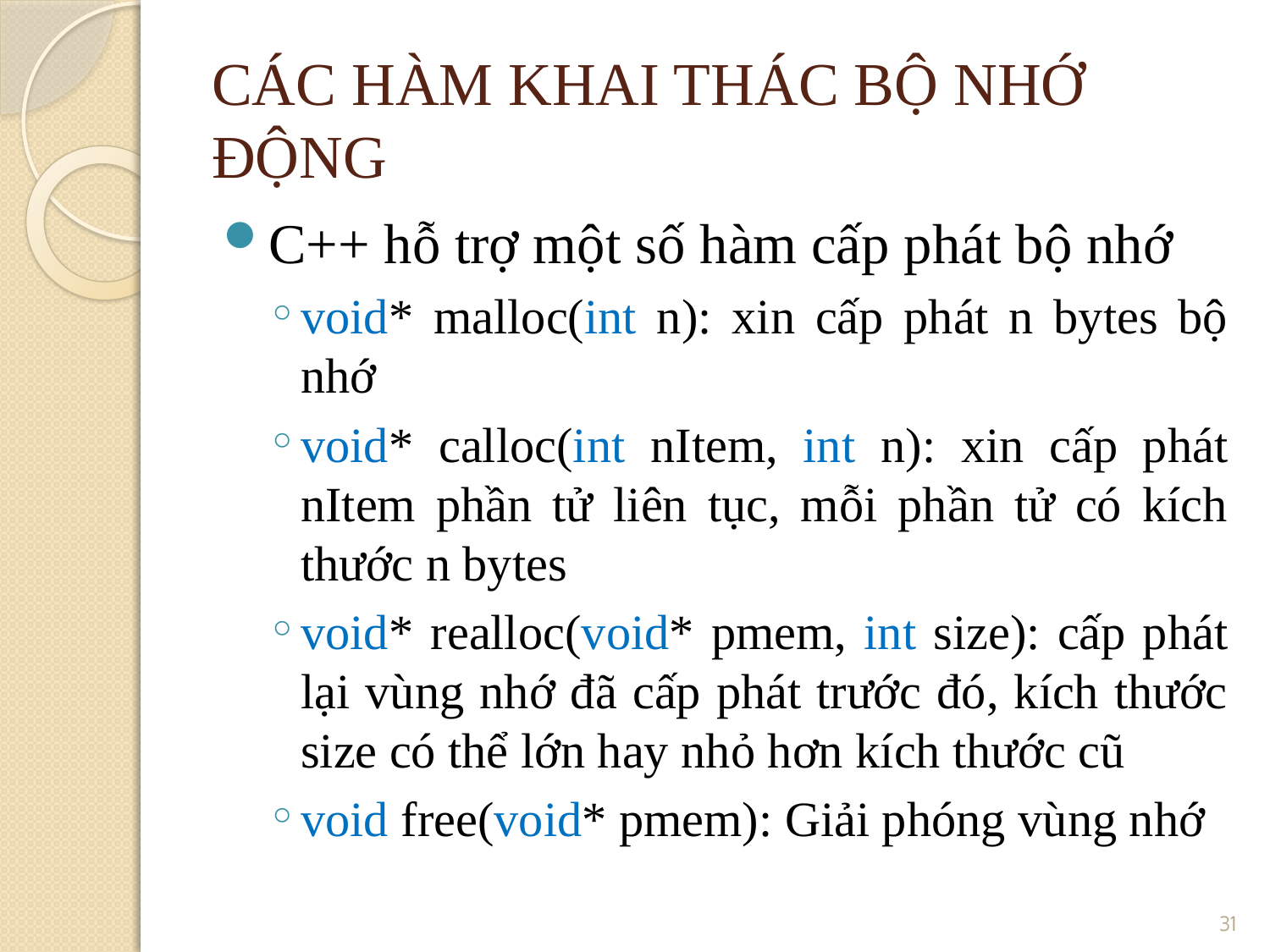

CÁC HÀM KHAI THÁC BỘ NHỚ ĐỘNG
C++ hỗ trợ một số hàm cấp phát bộ nhớ
void* malloc(int n): xin cấp phát n bytes bộ nhớ
void* calloc(int nItem, int n): xin cấp phát nItem phần tử liên tục, mỗi phần tử có kích thước n bytes
void* realloc(void* pmem, int size): cấp phát lại vùng nhớ đã cấp phát trước đó, kích thước size có thể lớn hay nhỏ hơn kích thước cũ
void free(void* pmem): Giải phóng vùng nhớ
31